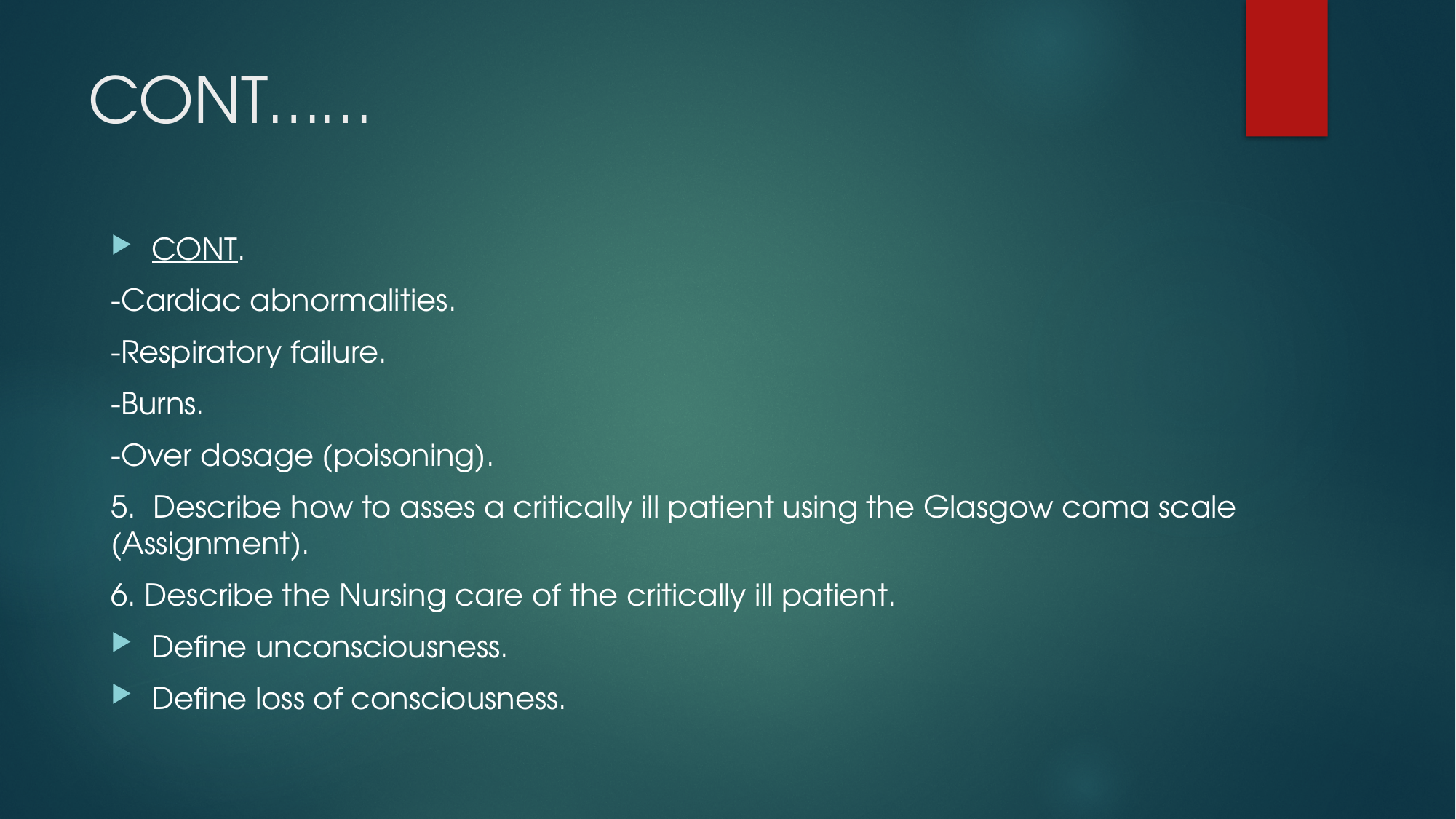

# CONT……
CONT.
-Cardiac abnormalities.
-Respiratory failure.
-Burns.
-Over dosage (poisoning).
5.  Describe how to asses a critically ill patient using the Glasgow coma scale (Assignment).
6. Describe the Nursing care of the critically ill patient.
Define unconsciousness.
Define loss of consciousness.